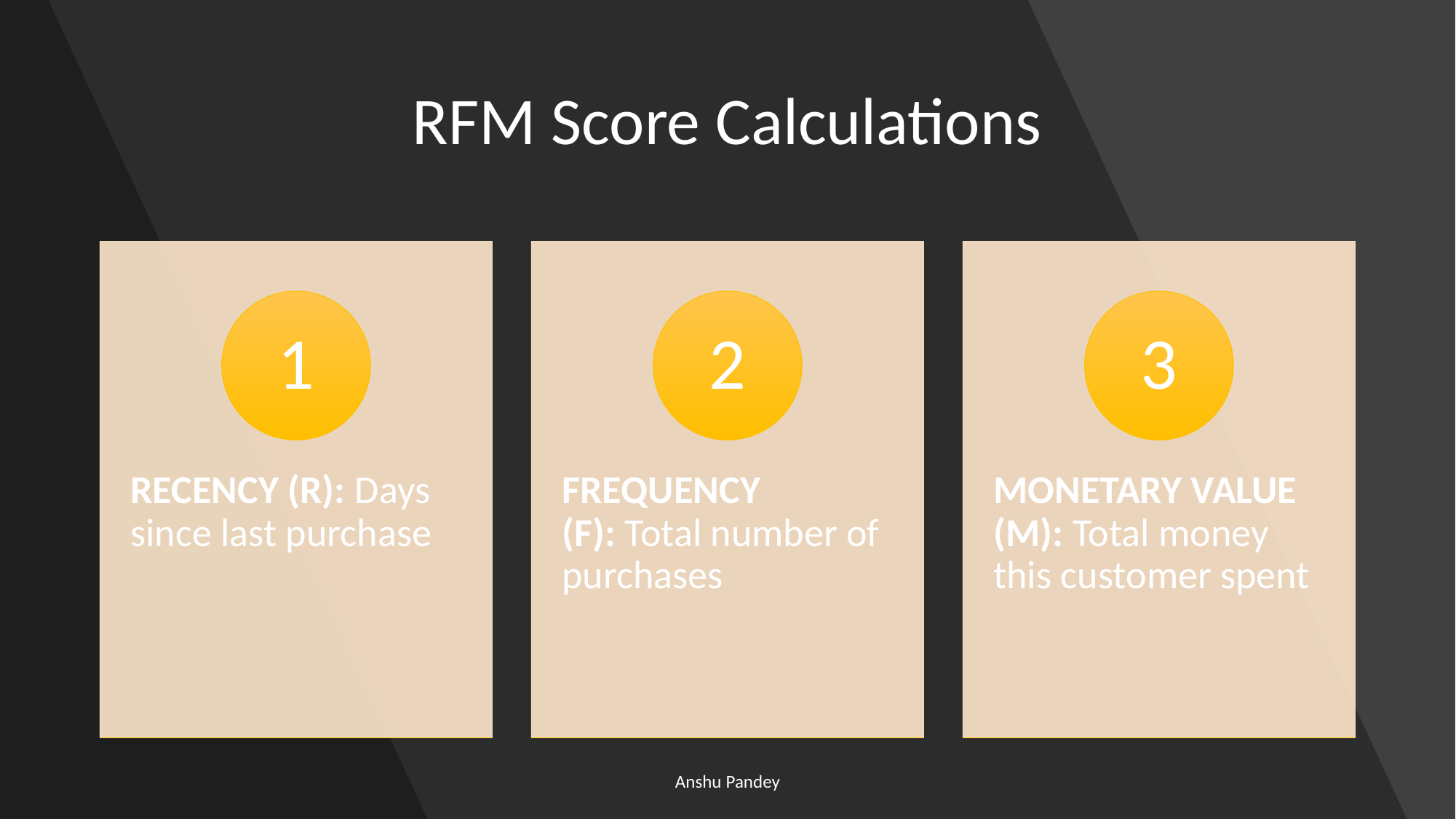

# RFM Score Calculations
RECENCY (R): Days since last purchase
1
FREQUENCY (F): Total number of purchases
2
MONETARY VALUE (M): Total money this customer spent
3
Anshu Pandey